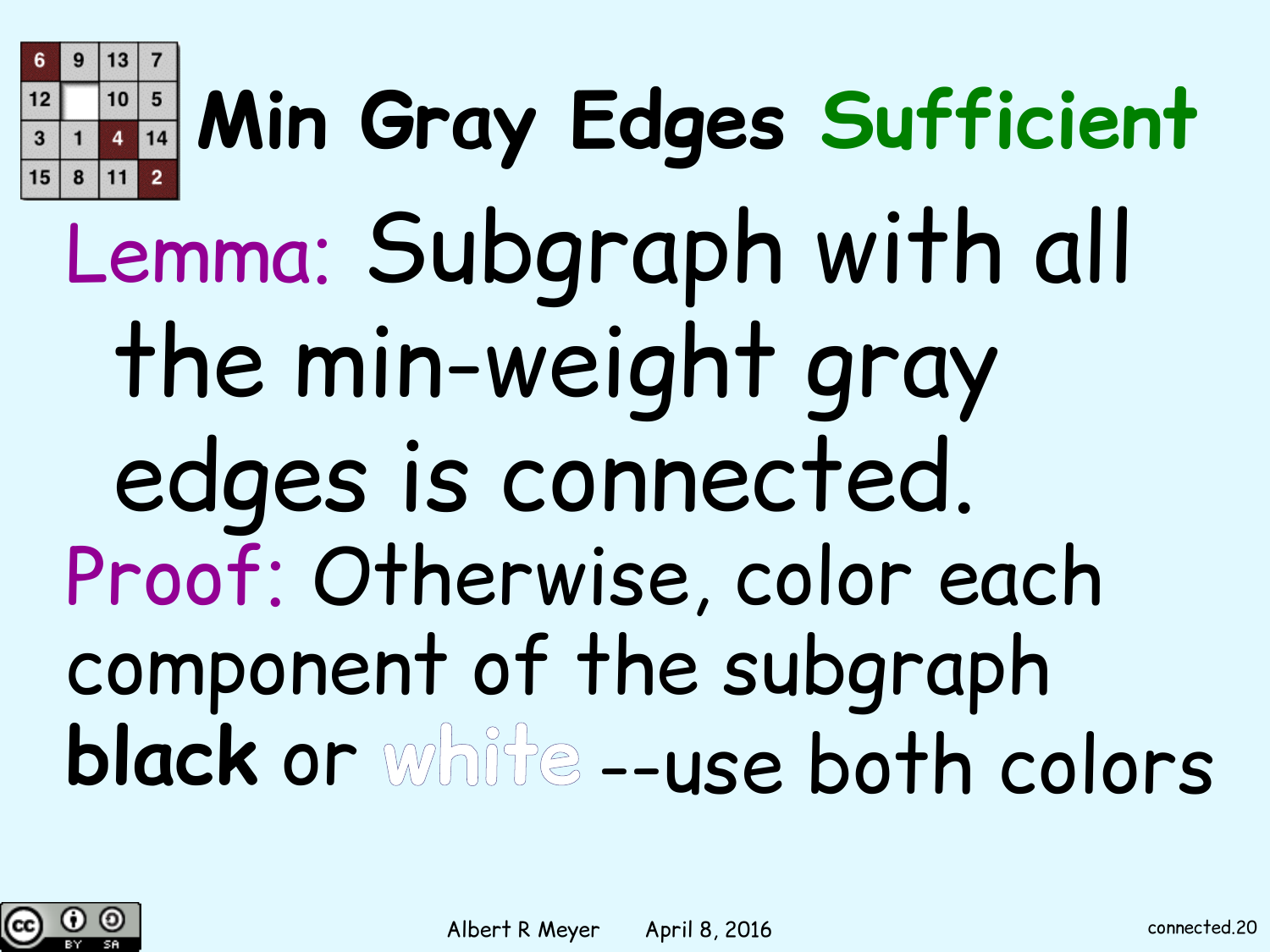

# Min Gray Edges Sufficient
Lemma: Subgraph with all the min-weight gray  edges is connected.
Proof: Otherwise, color each
component of the subgraph
black or white
--use both colors
connected.20